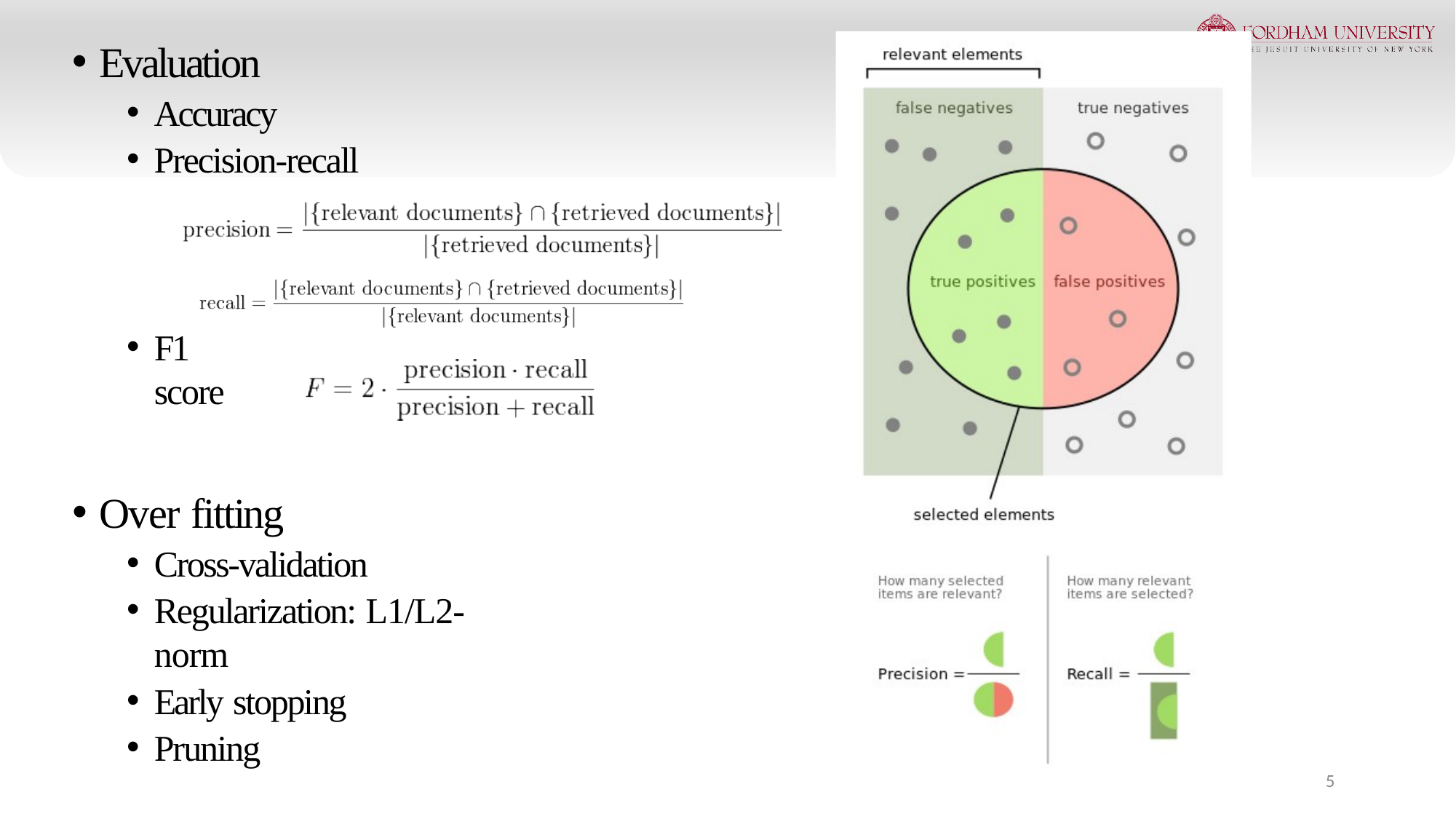

Evaluation
Accuracy
Precision-recall

F1 score

Over fitting
Cross-validation
Regularization: L1/L2-norm
Early stopping
Pruning
5